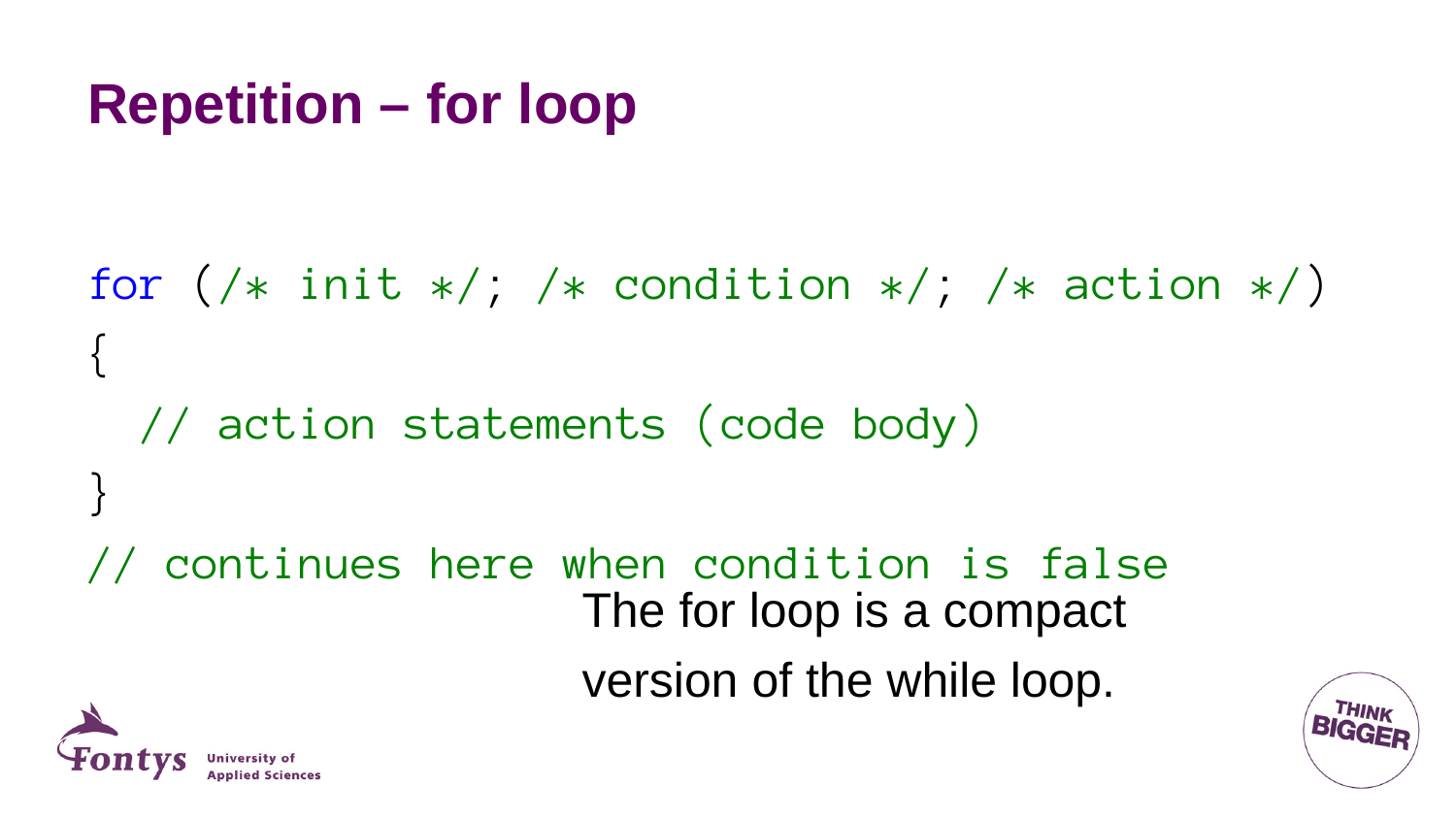

# Repetition – for loop
for (/* init */; /* condition */; /* action */)
{
  // action statements (code body)
}
// continues here when condition is false
The for loop is a compact version of the while loop.